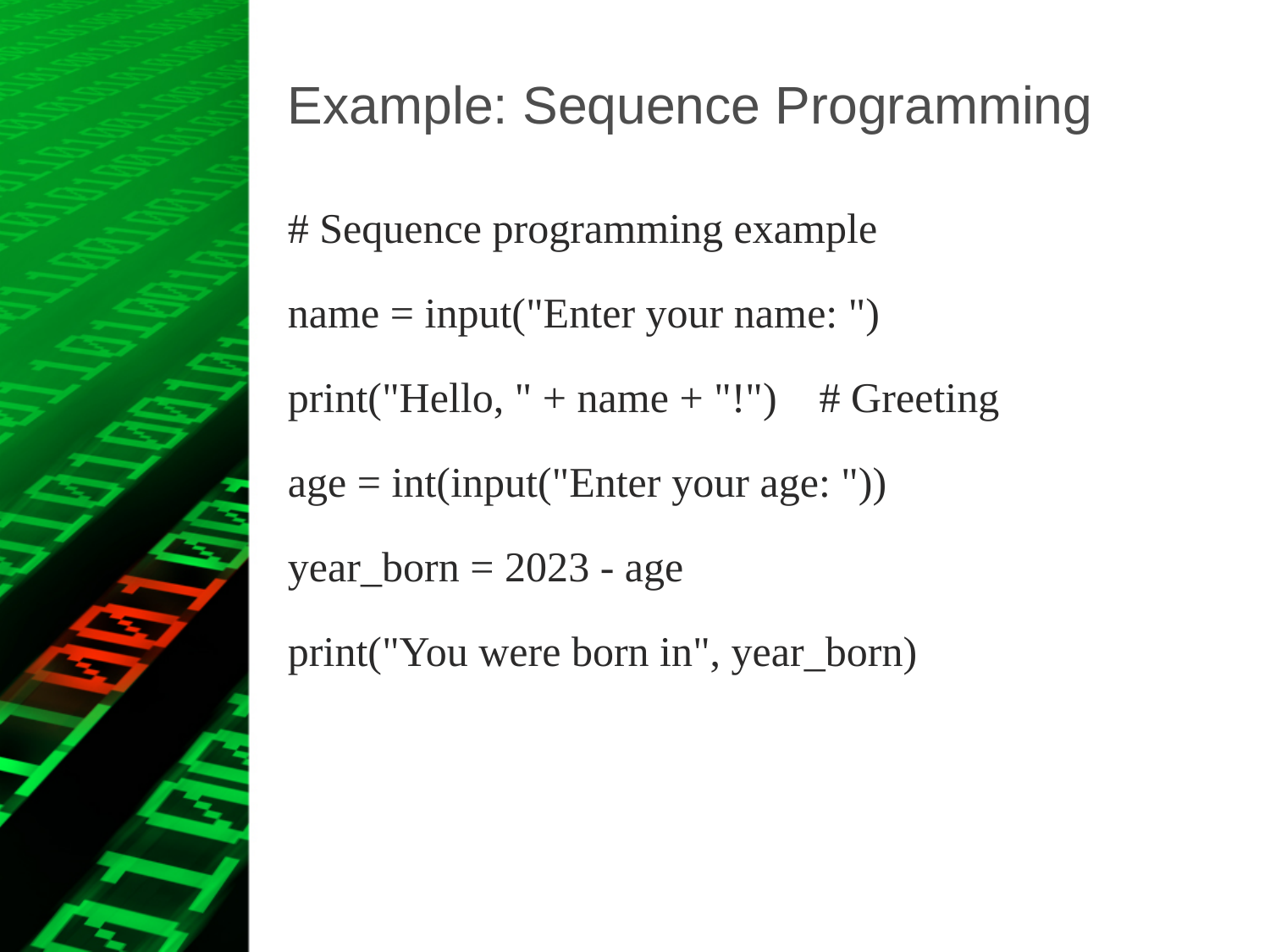

# Example: Sequence Programming
# Sequence programming example
name = input("Enter your name: ")
print("Hello, " + name + "!")    # Greeting
age = int(input("Enter your age: "))
year_born = 2023 - age
print("You were born in", year_born)